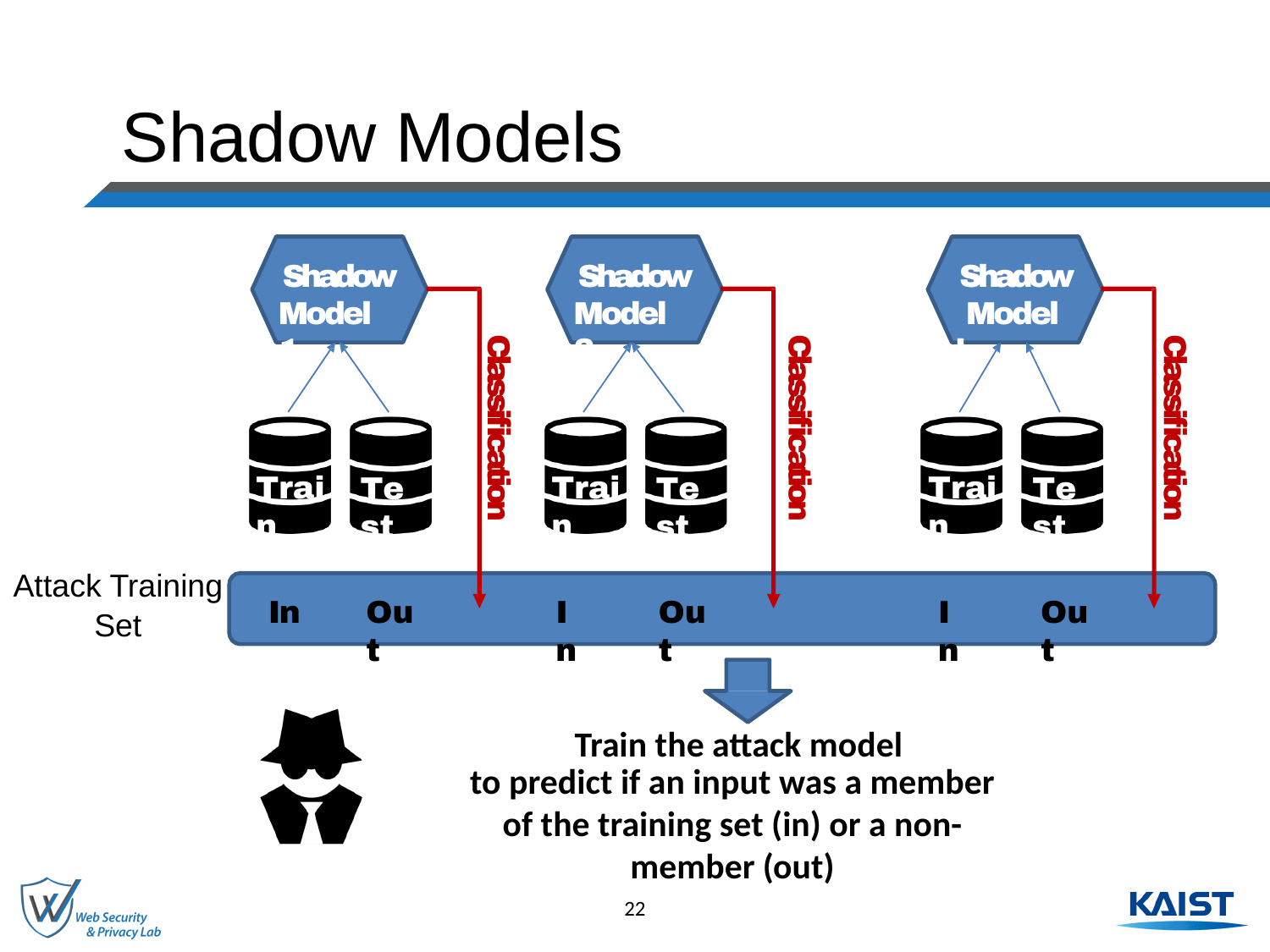

# Shadow Models

Shadow  Model 1
Shadow  Model 2
Shadow  Model k

Classification
Classification
Classification

Train
Train
Train
Test
Test
Test
Attack Training
Set

In
Out
In
Out
In
Out

Train the attack model
to predict if an input was a member
of the training set (in) or a non-member (out)
22